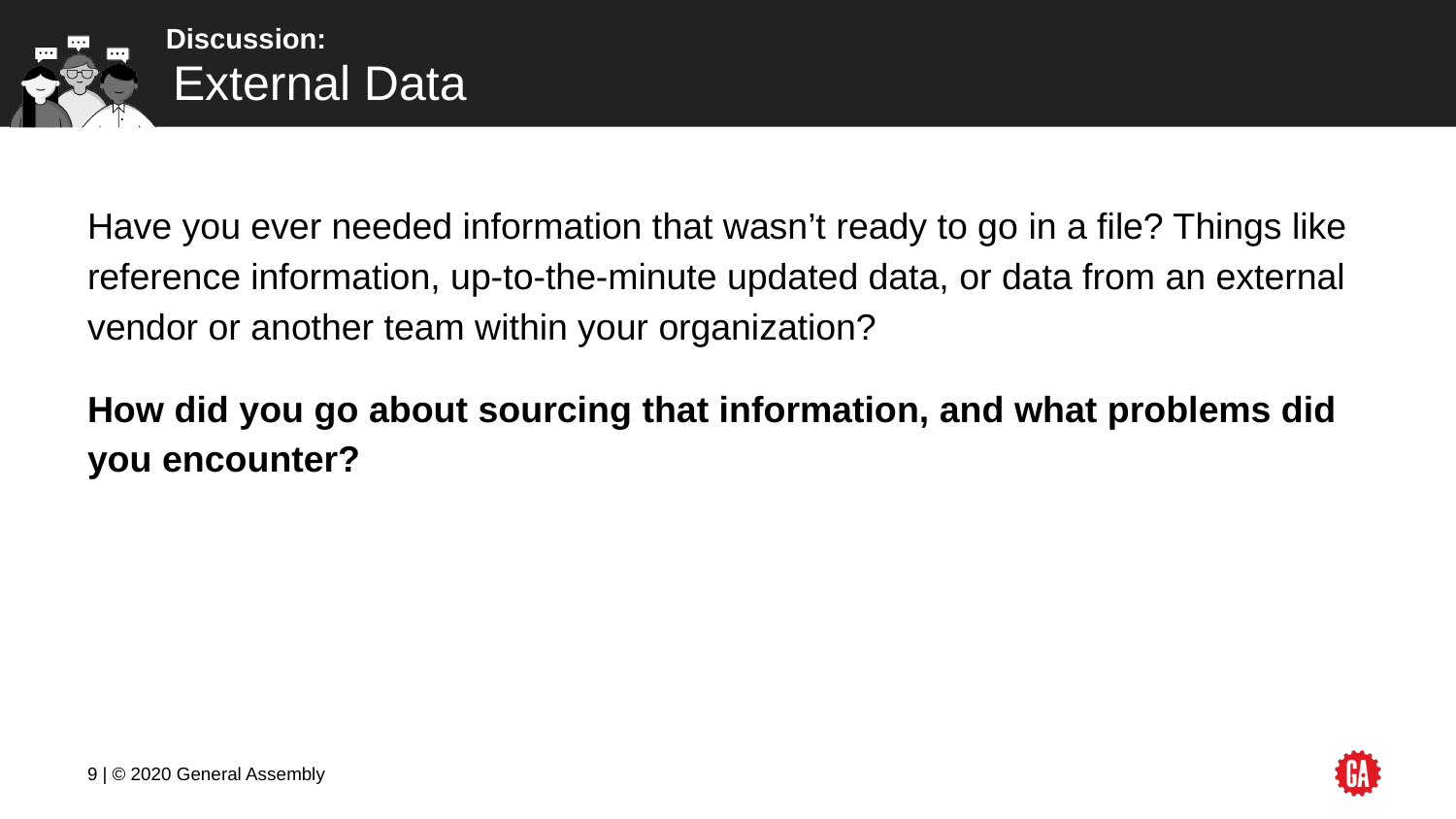

# External Data
Have you ever needed information that wasn’t ready to go in a file? Things like reference information, up-to-the-minute updated data, or data from an external vendor or another team within your organization?
How did you go about sourcing that information, and what problems did you encounter?
9 | © 2020 General Assembly